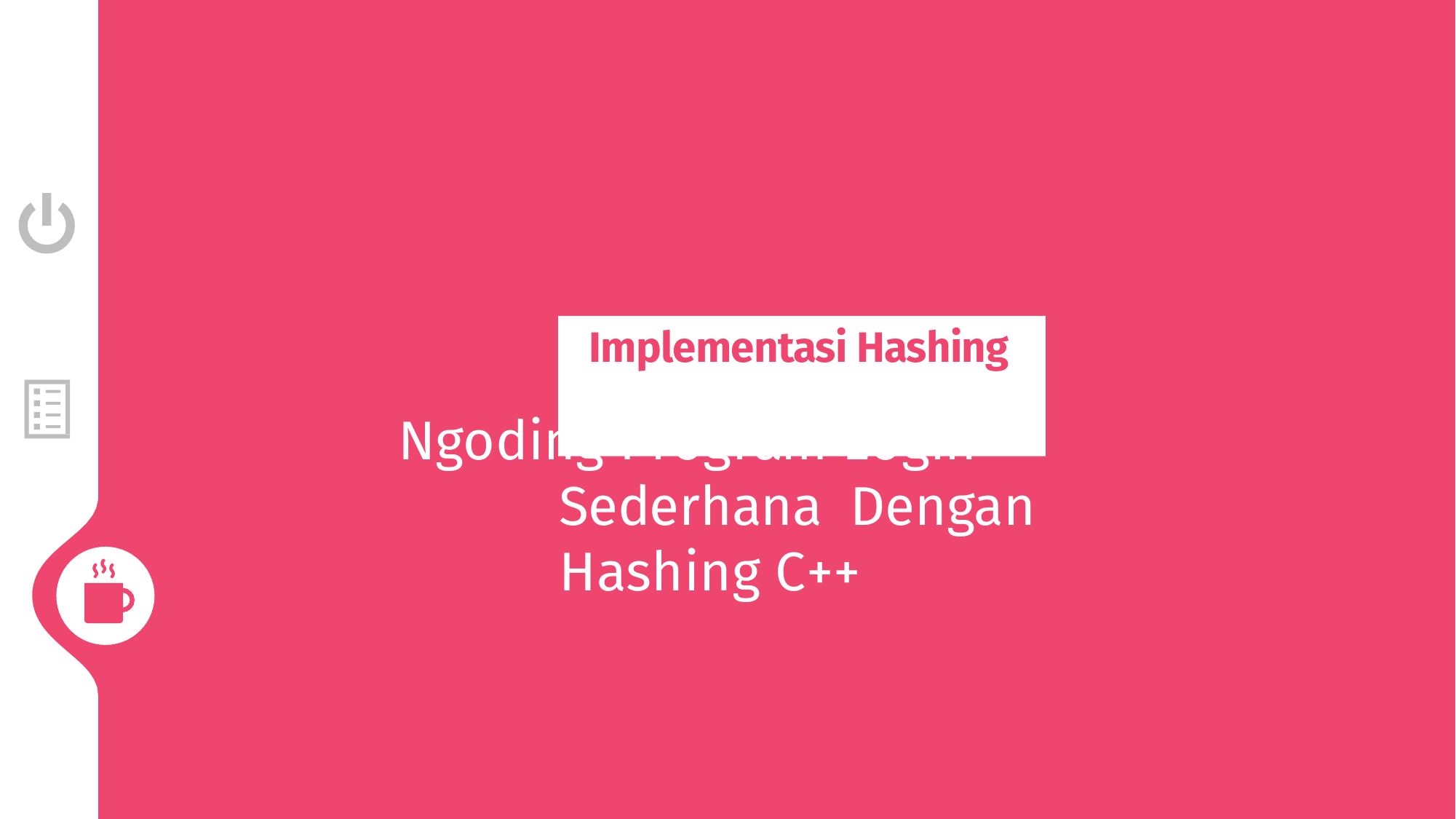

# Implementasi Hashing
Ngoding Program Login Sederhana  Dengan Hashing C++